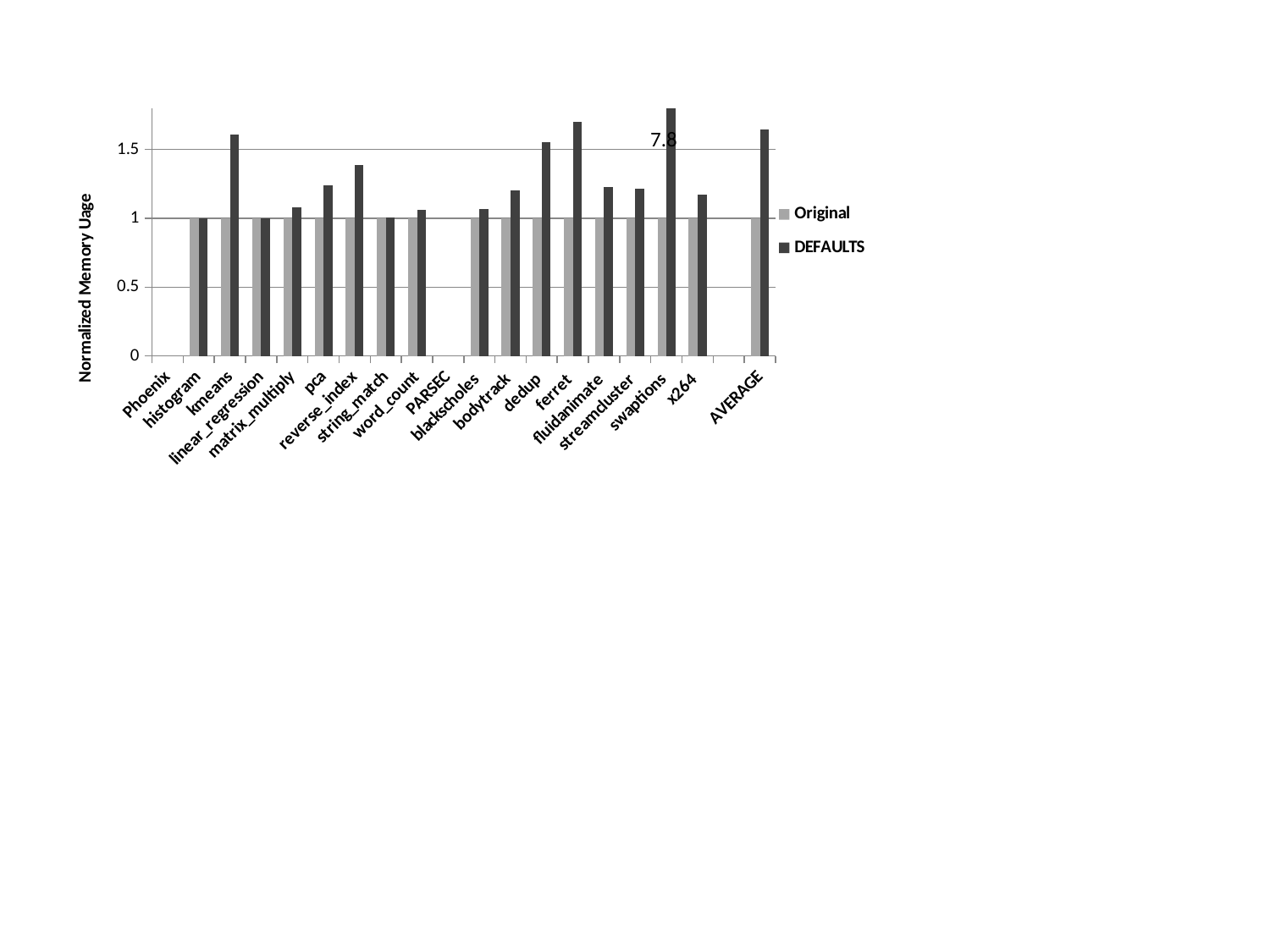

### Chart

| Category | Original | DEFAULTS |
|---|---|---|
| Phoenix | None | None |
| histogram | 1.0 | 1.00074625614805 |
| kmeans | 1.0 | 1.609202211690363 |
| linear_regression | 1.0 | 1.001336800088994 |
| matrix_multiply | 1.0 | 1.07901534721167 |
| pca | 1.0 | 1.240167387414256 |
| reverse_index | 1.0 | 1.390510269377203 |
| string_match | 1.0 | 1.008300135976882 |
| word_count | 1.0 | 1.063374557278058 |
| PARSEC | None | None |
| blackscholes  | 1.0 | 1.065807799442897 |
| bodytrack  | 1.0 | 1.204174019795903 |
| dedup  | 1.0 | 1.55355846467296 |
| ferret  | 1.0 | 1.699192610976721 |
| fluidanimate  | 1.0 | 1.228685616410424 |
| streamcluster  | 1.0 | 1.217004810709057 |
| swaptions  | 1.0 | 7.802499320836729 |
| x264  | 1.0 | 1.173557607481033 |
|  | None | None |
| AVERAGE | 1.0 | 1.64607082596945 |
7.8